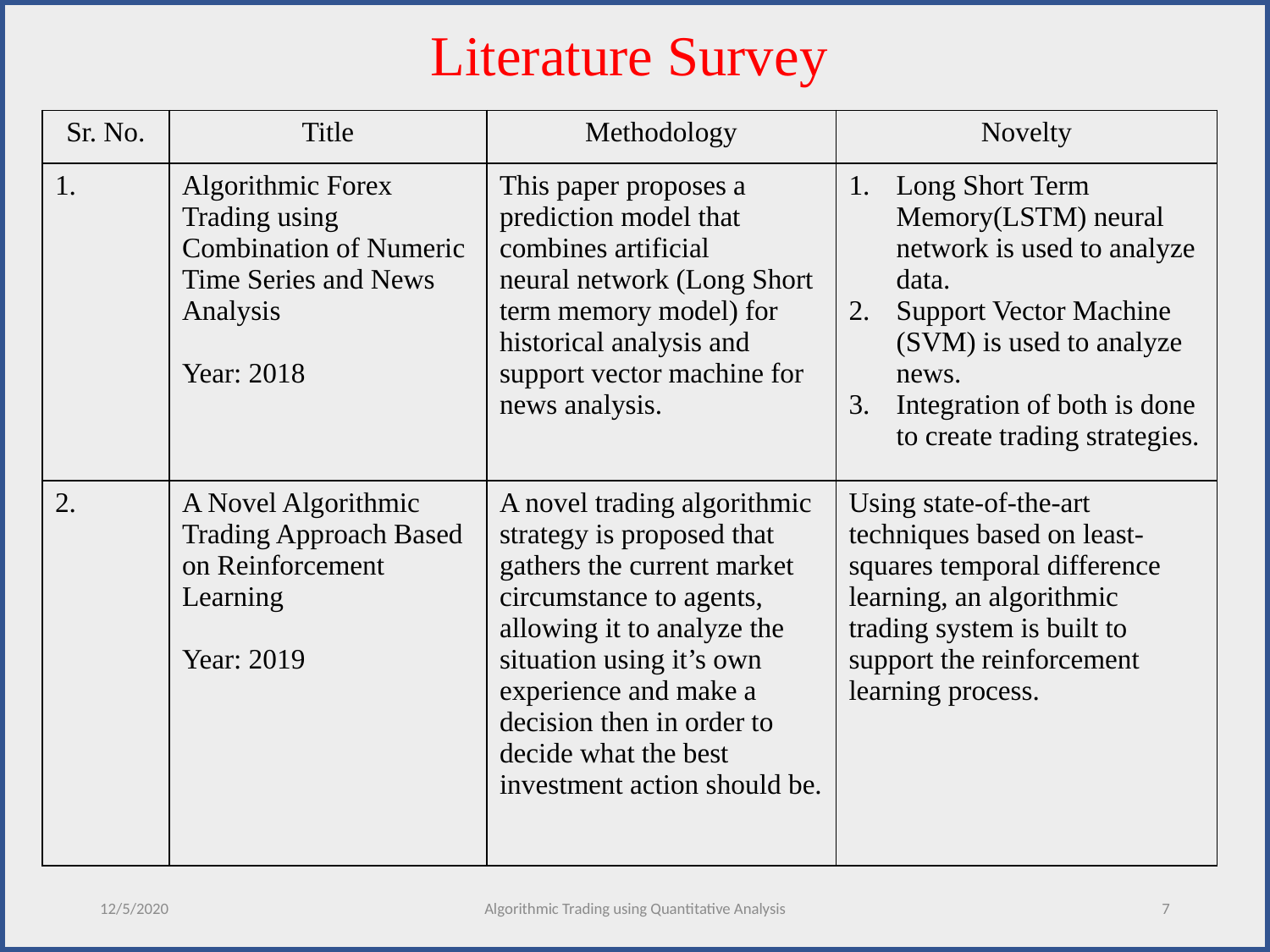

Literature Survey
| Sr. No. | Title | Methodology | Novelty |
| --- | --- | --- | --- |
| 1. | Algorithmic Forex Trading using Combination of Numeric Time Series and News Analysis Year: 2018 | This paper proposes a prediction model that combines artificial neural network (Long Short term memory model) for historical analysis and support vector machine for news analysis. | Long Short Term Memory(LSTM) neural network is used to analyze data. Support Vector Machine (SVM) is used to analyze news. Integration of both is done to create trading strategies. |
| 2. | A Novel Algorithmic Trading Approach Based on Reinforcement Learning Year: 2019 | A novel trading algorithmic strategy is proposed that gathers the current market circumstance to agents, allowing it to analyze the situation using it’s own experience and make a decision then in order to decide what the best investment action should be. | Using state-of-the-art techniques based on least-squares temporal difference learning, an algorithmic trading system is built to support the reinforcement learning process. |
12/5/2020
Algorithmic Trading using Quantitative Analysis
7